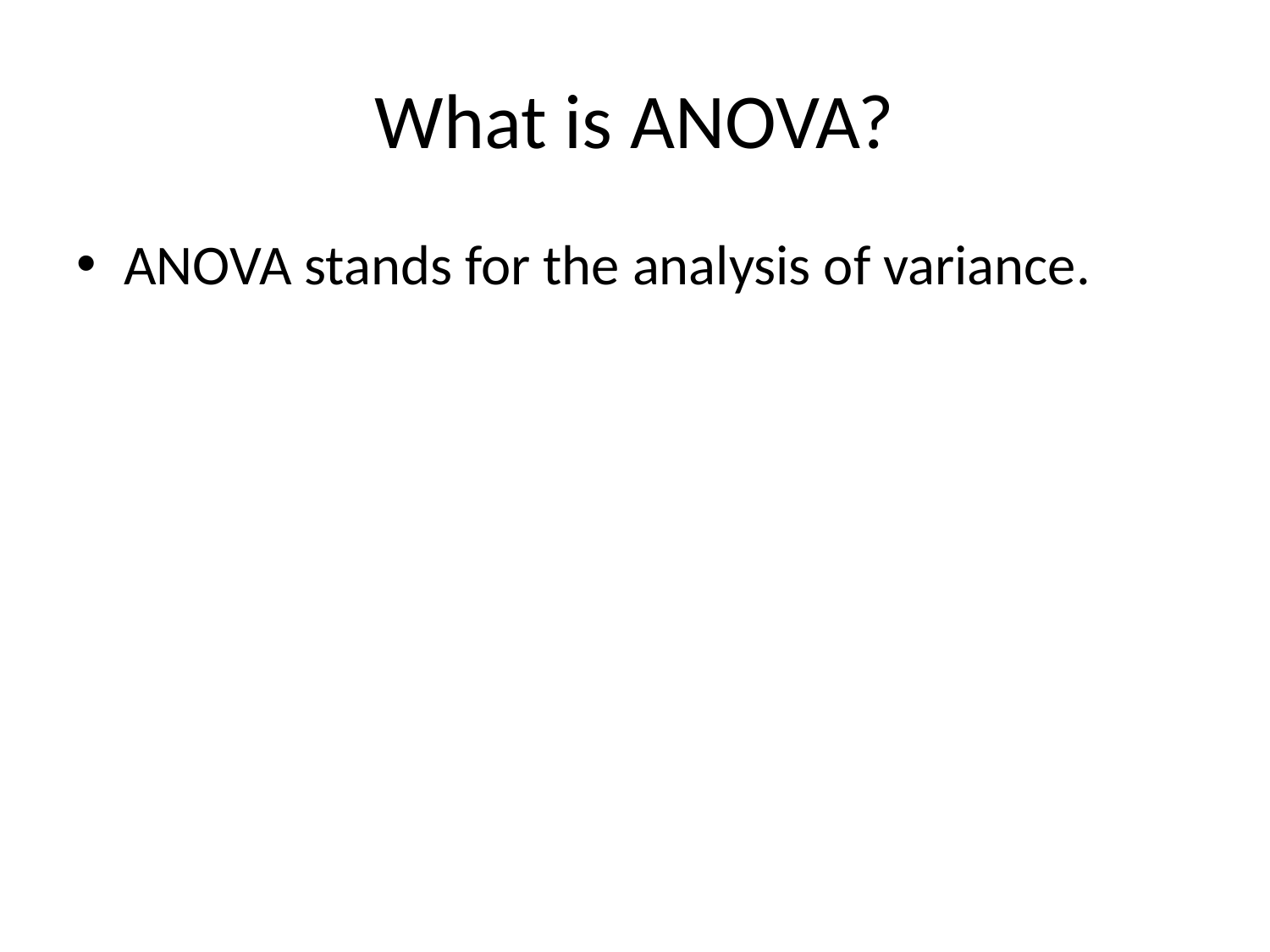

# What is ANOVA?
ANOVA stands for the analysis of variance.